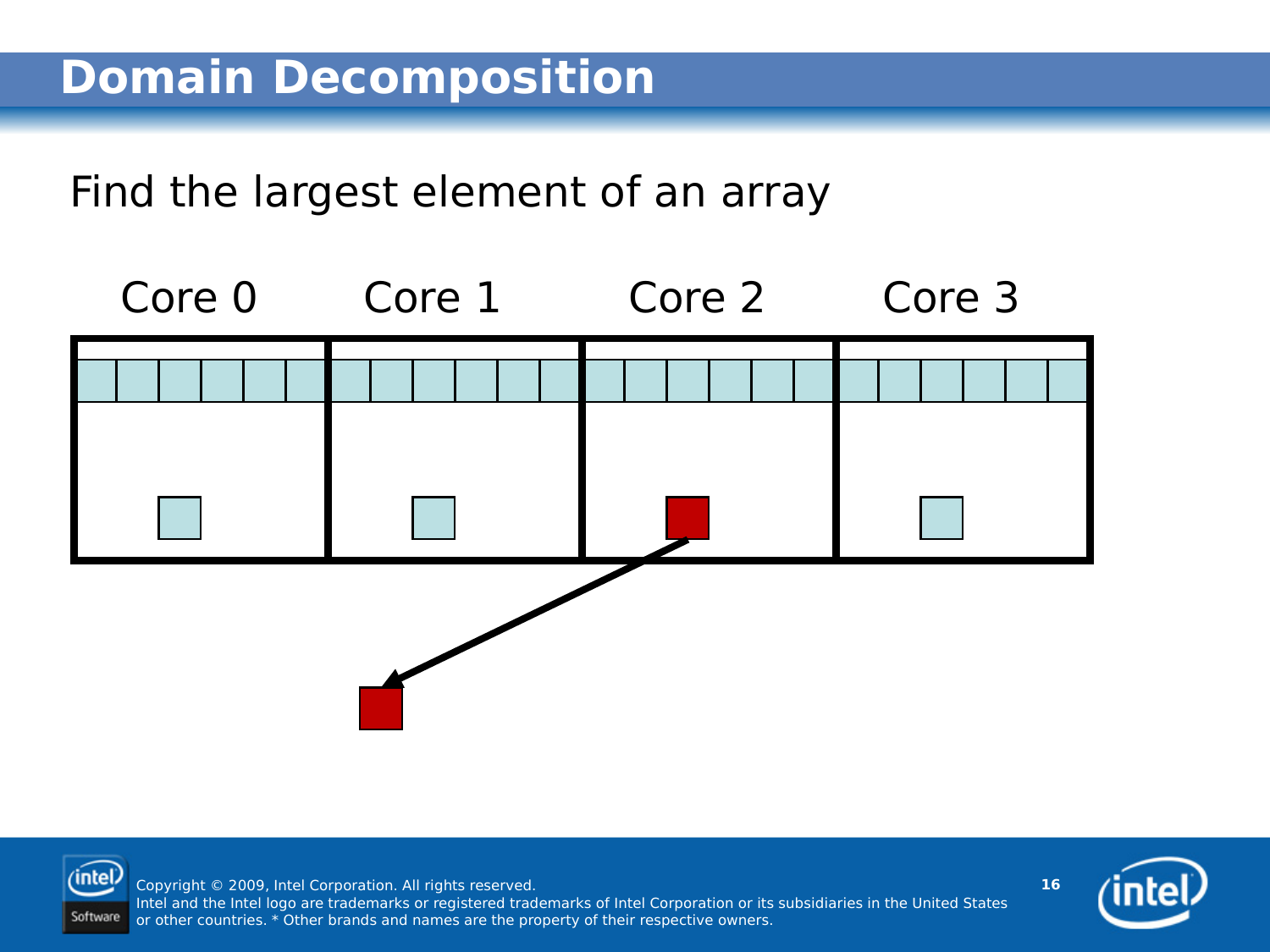

# Domain Decomposition
Find the largest element of an array
Core 0
Core 1
Core 2
Core 3

16